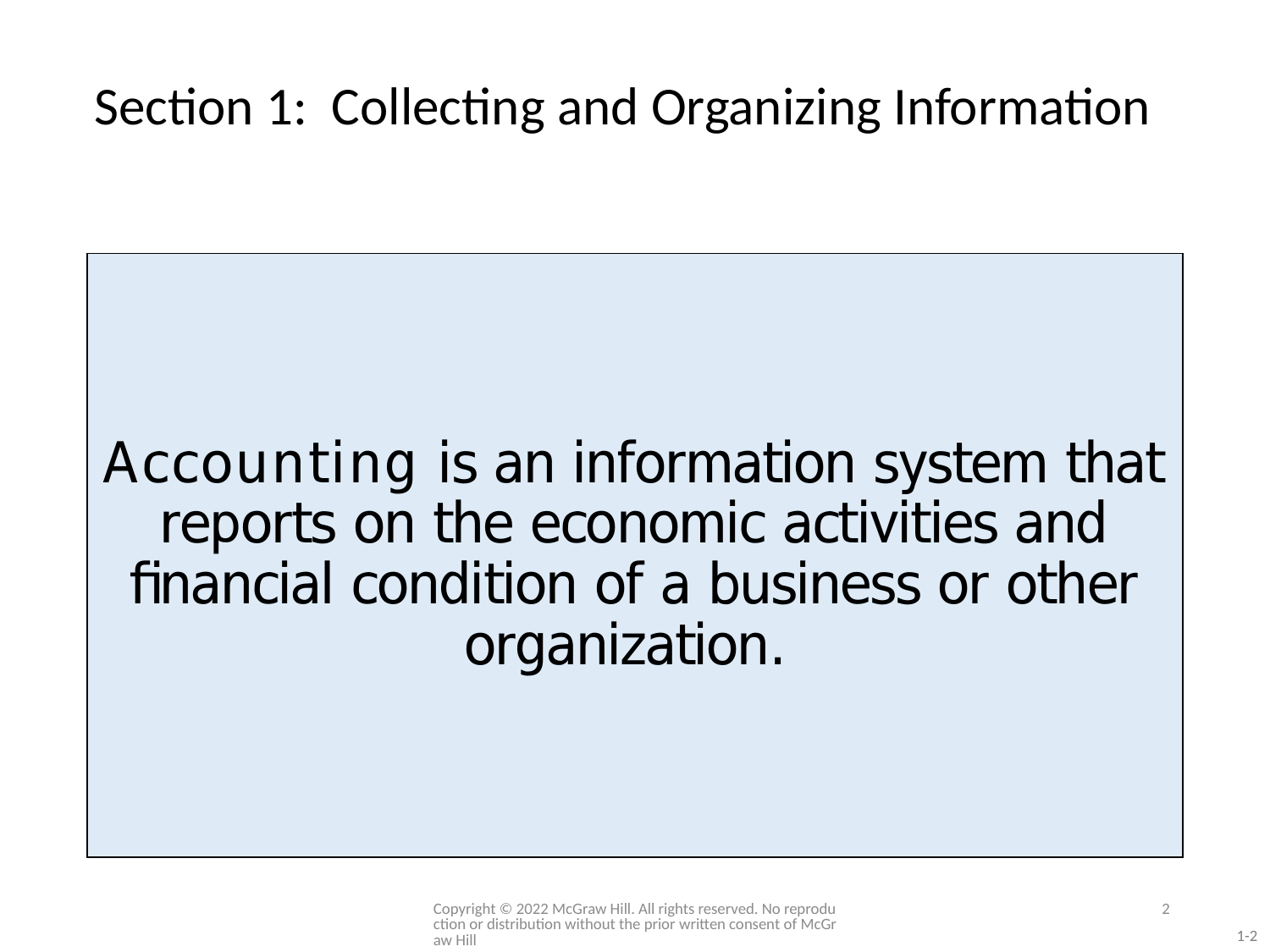

# Section 1:  Collecting and Organizing Information
Accounting is an information system that reports on the economic activities and financial condition of a business or other organization.
Copyright © 2022 McGraw Hill. All rights reserved. No reproduction or distribution without the prior written consent of McGraw Hill
2